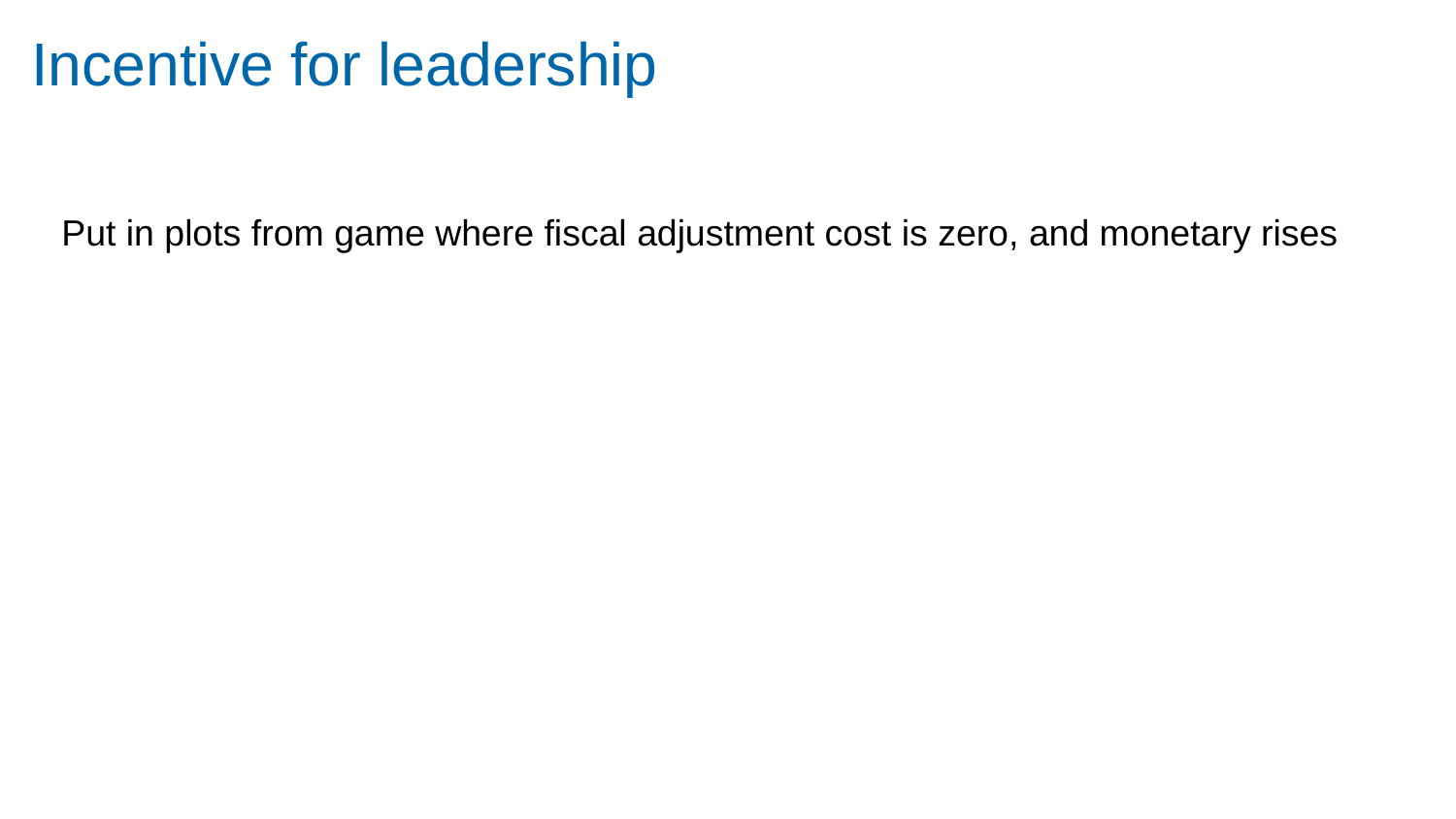

# Incentive for leadership
Put in plots from game where fiscal adjustment cost is zero, and monetary rises